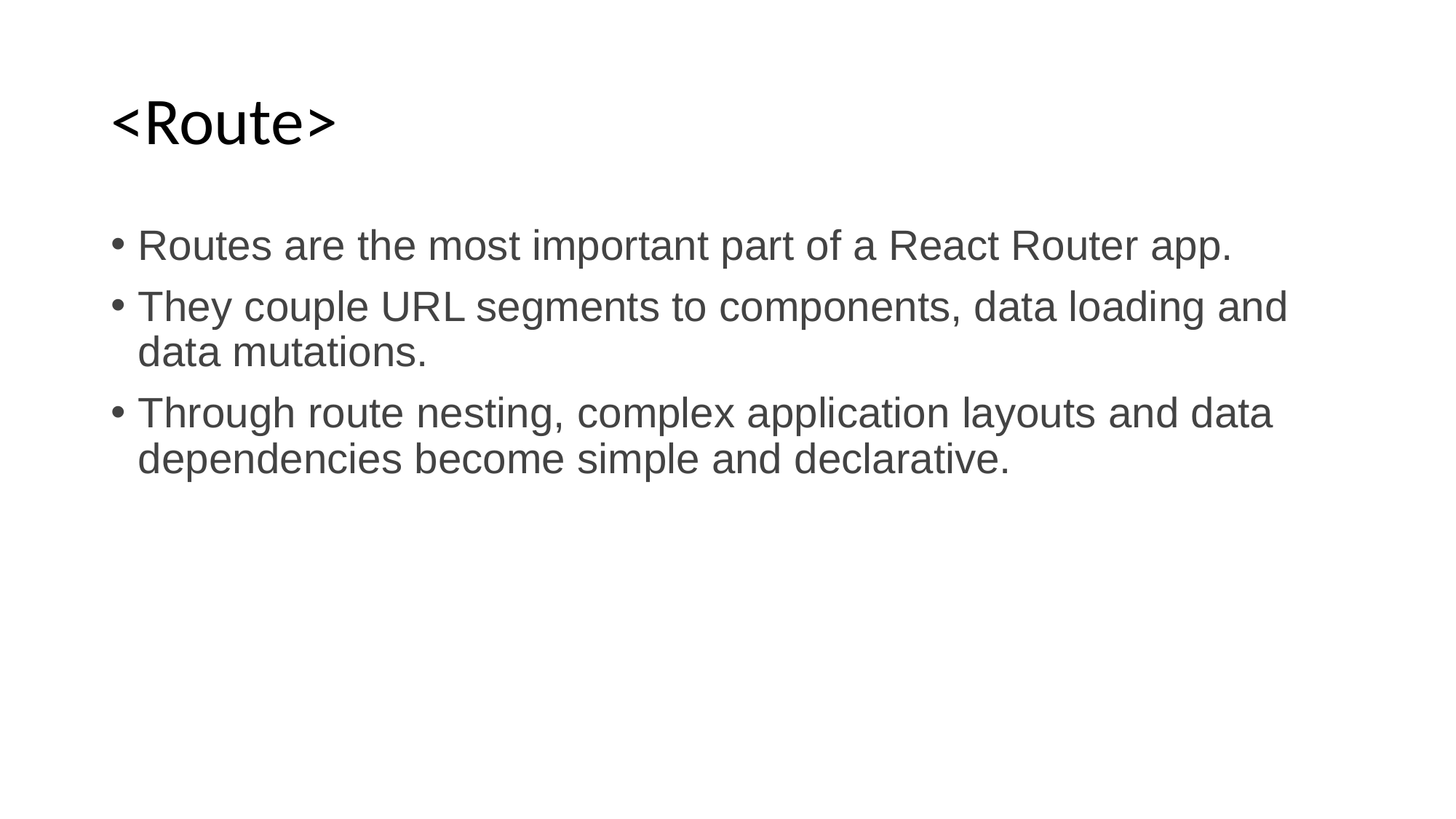

# <Route>
Routes are the most important part of a React Router app.
They couple URL segments to components, data loading and data mutations.
Through route nesting, complex application layouts and data dependencies become simple and declarative.